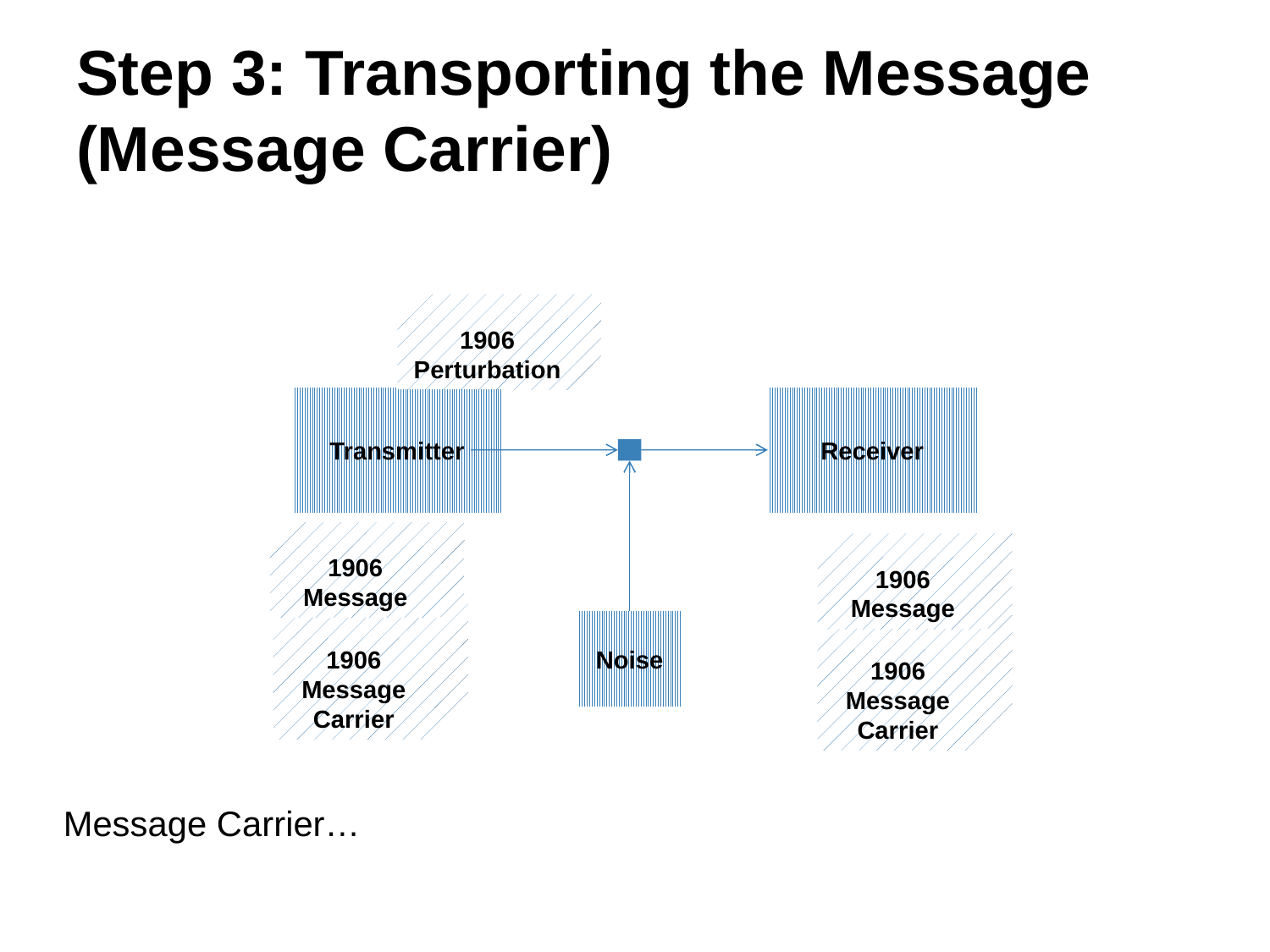

# Step 3: Transporting the Message (Message Carrier)
1906 Perturbation
Transmitter
Receiver

1906 Message
1906 Message
1906 Message Carrier
Noise
1906 Message Carrier
Message Carrier…